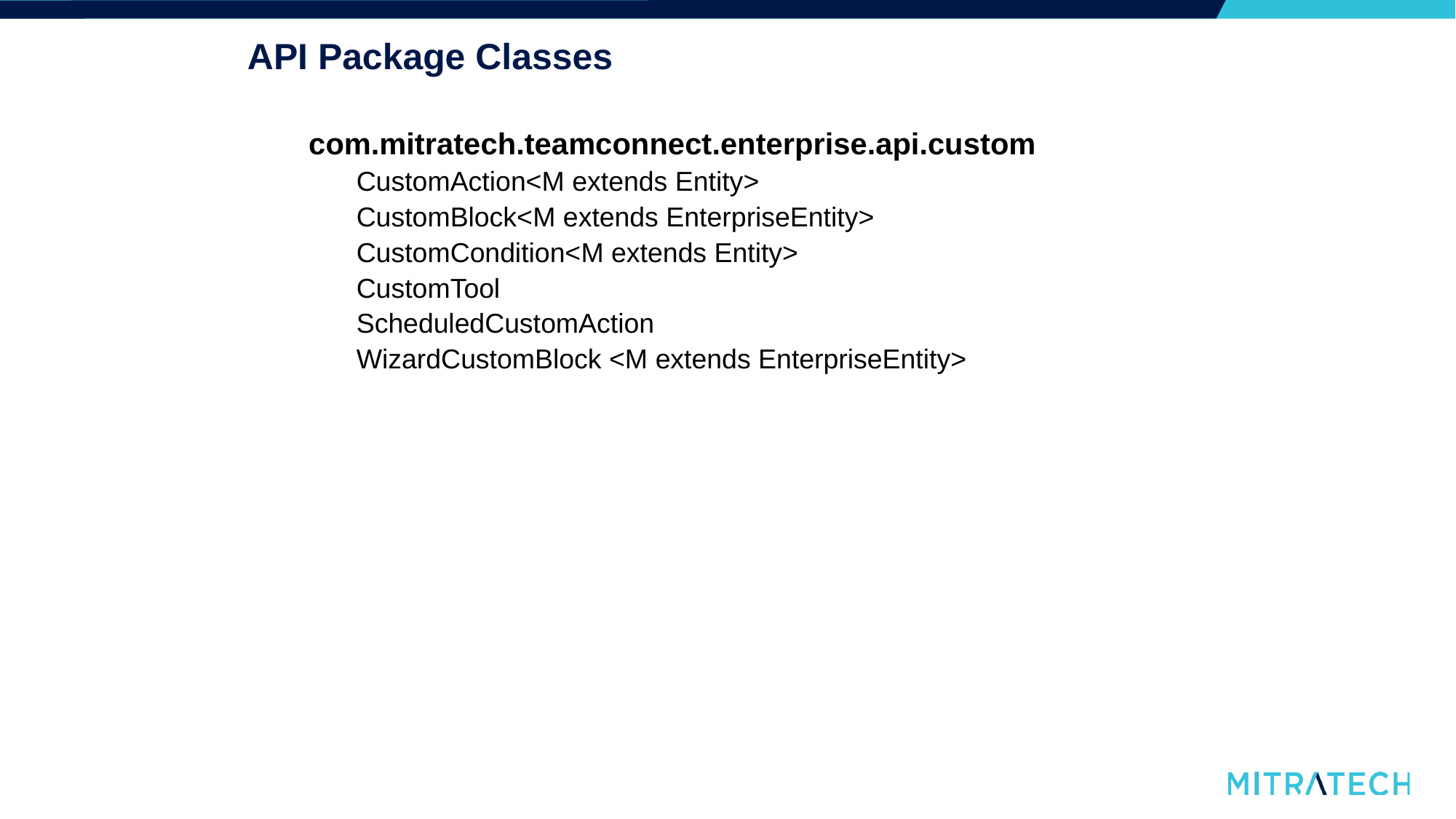

# API Package Classes
com.mitratech.teamconnect.enterprise.api.custom
CustomAction<M extends Entity>
CustomBlock<M extends EnterpriseEntity>
CustomCondition<M extends Entity>
CustomTool
ScheduledCustomAction
WizardCustomBlock <M extends EnterpriseEntity>